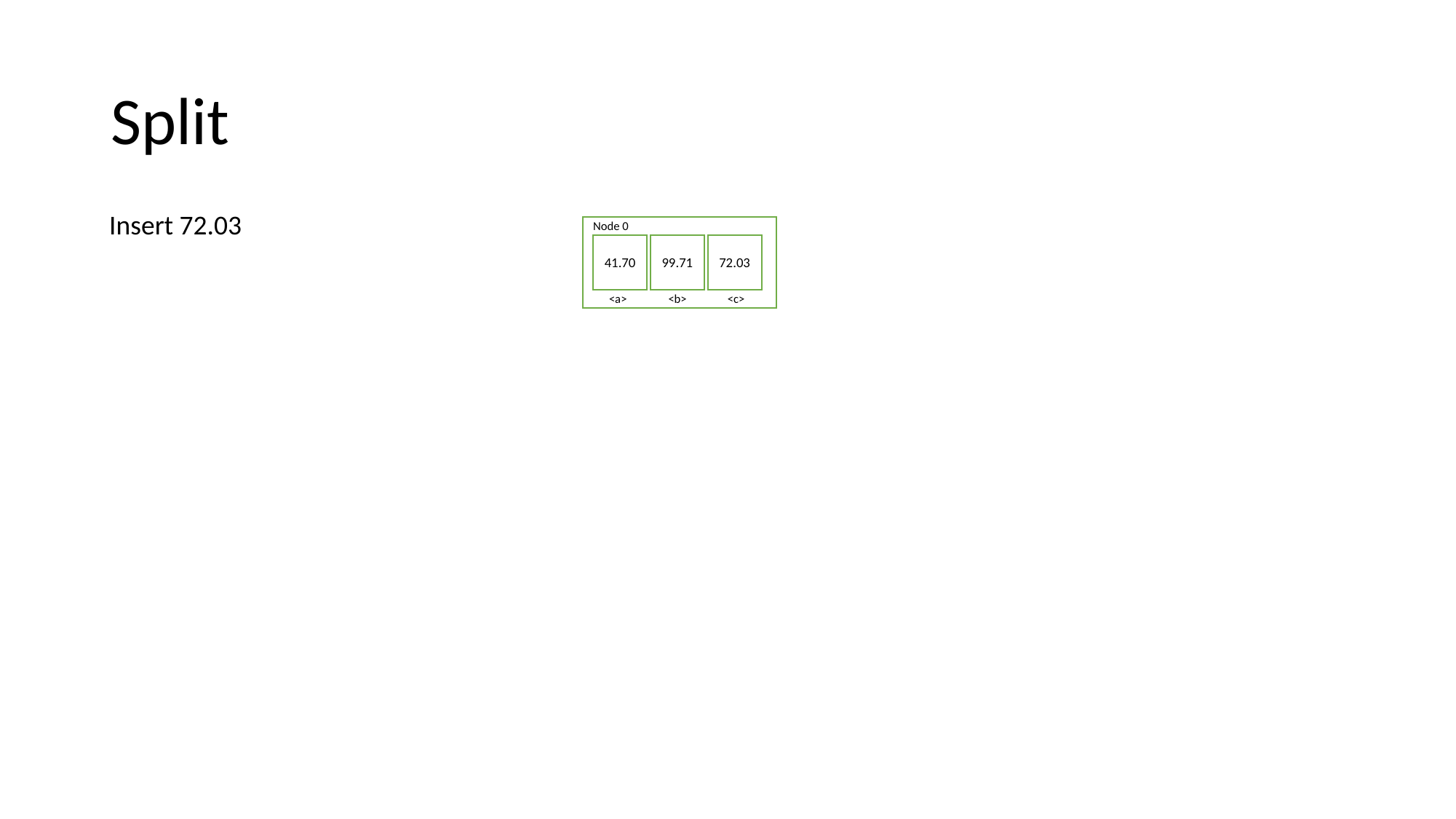

# Split
Insert 72.03

Node 0
41.70
99.71
72.03
<a>
<b>
<c>